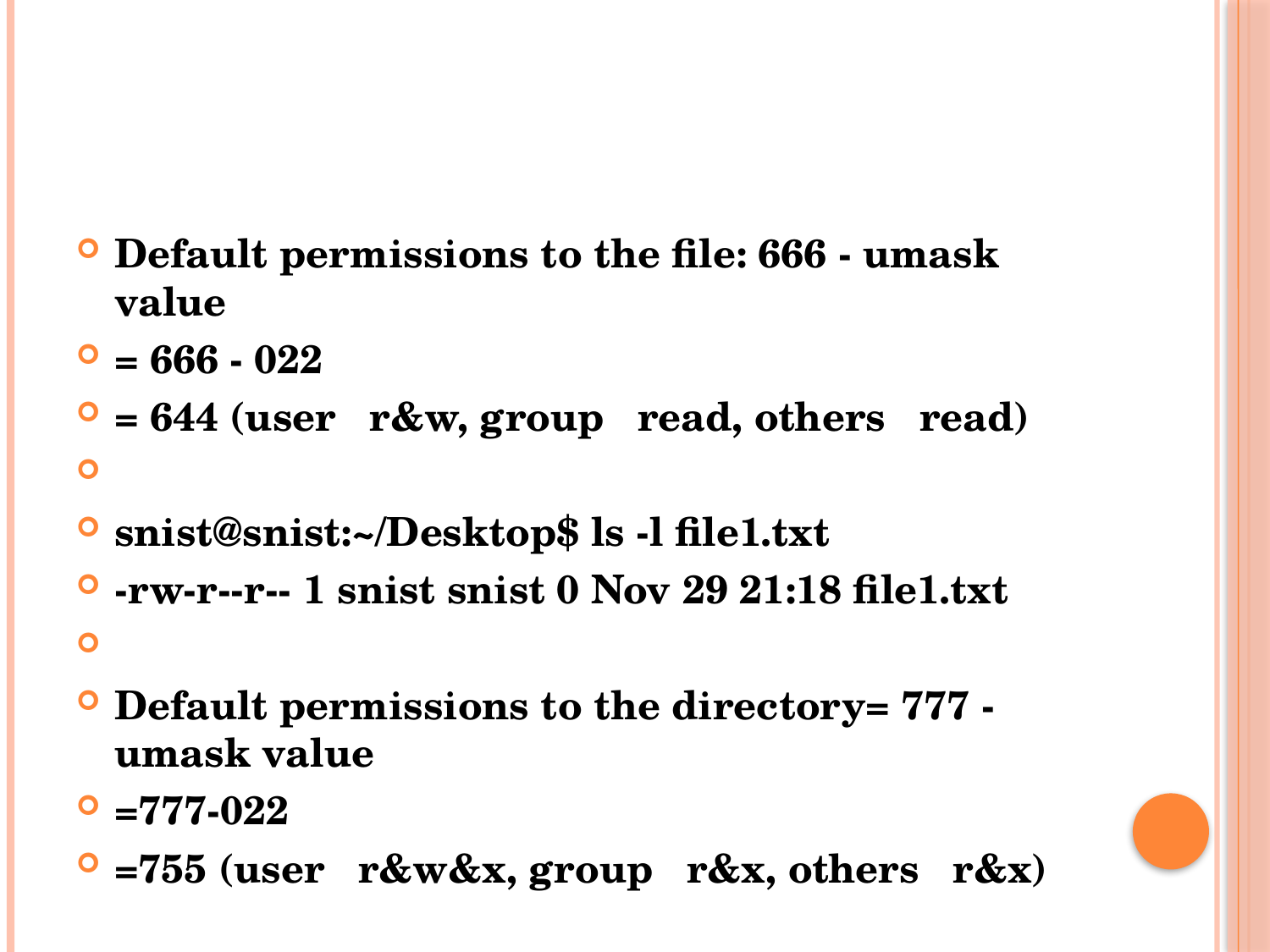

#
Default permissions to the file: 666 - umask value
= 666 - 022
= 644 (user   r&w, group   read, others   read)

snist@snist:~/Desktop$ ls -l file1.txt
-rw-r--r-- 1 snist snist 0 Nov 29 21:18 file1.txt

Default permissions to the directory= 777 - umask value
=777-022
=755 (user   r&w&x, group   r&x, others   r&x)